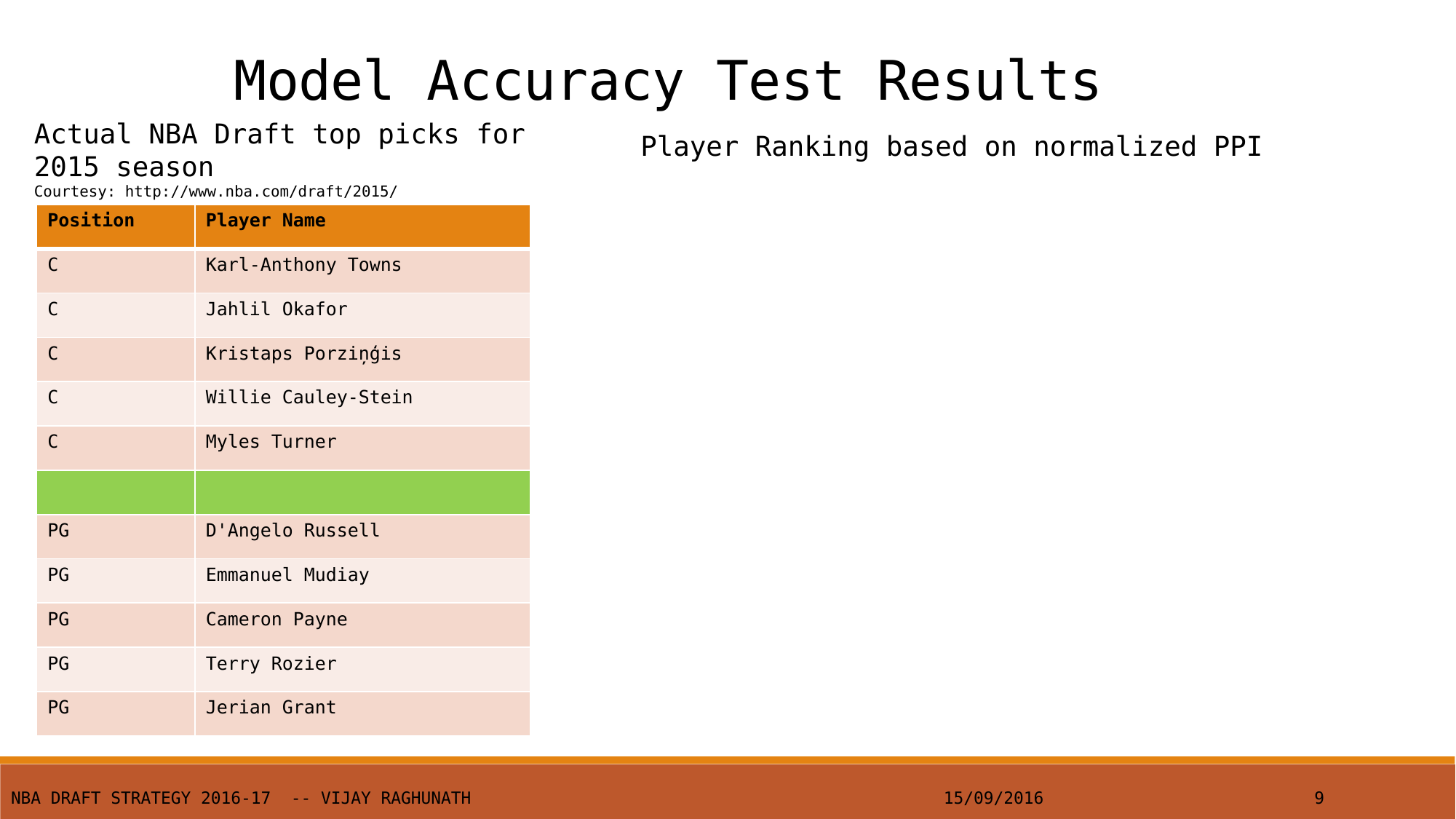

Model Accuracy Test Results
Actual NBA Draft top picks for 2015 season
Courtesy: http://www.nba.com/draft/2015/
Player Ranking based on normalized PPI
| Position | Player Name |
| --- | --- |
| C | Karl-Anthony Towns |
| C | Jahlil Okafor |
| C | Kristaps Porziņģis |
| C | Willie Cauley-Stein |
| C | Myles Turner |
|  |  |
| PG | D'Angelo Russell |
| PG | Emmanuel Mudiay |
| PG | Cameron Payne |
| PG | Terry Rozier |
| PG | Jerian Grant |
NBA Draft Strategy 2016-17  -- Vijay Raghunath
15/09/2016
9